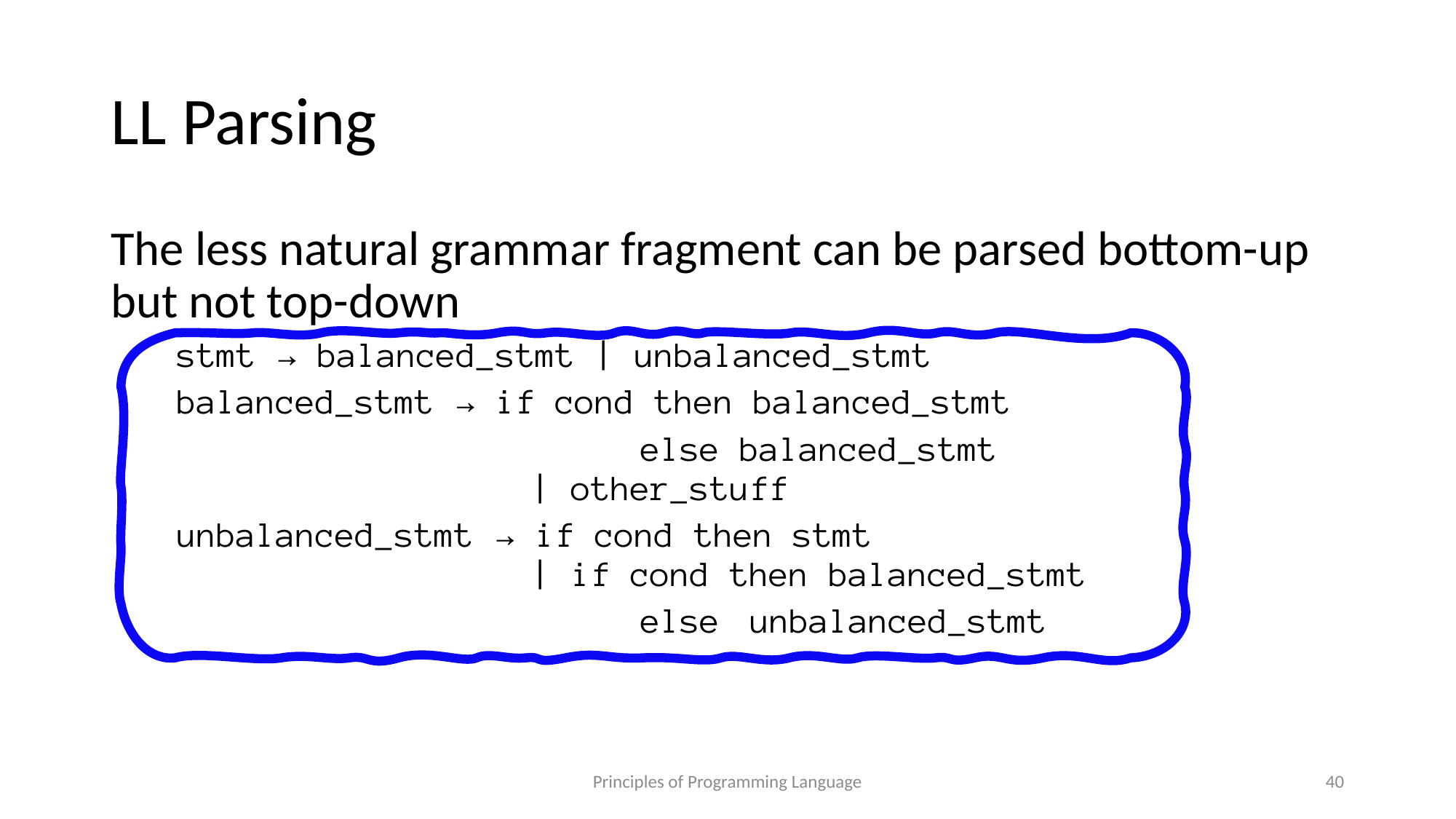

# LL Parsing
The less natural grammar fragment can be parsed bottom-up but not top-down
stmt → balanced_stmt | unbalanced_stmt
balanced_stmt → if cond then balanced_stmt
					else balanced_stmt
			| other_stuff
unbalanced_stmt → if cond then stmt
			| if cond then balanced_stmt
					else 	unbalanced_stmt

Principles of Programming Language
40